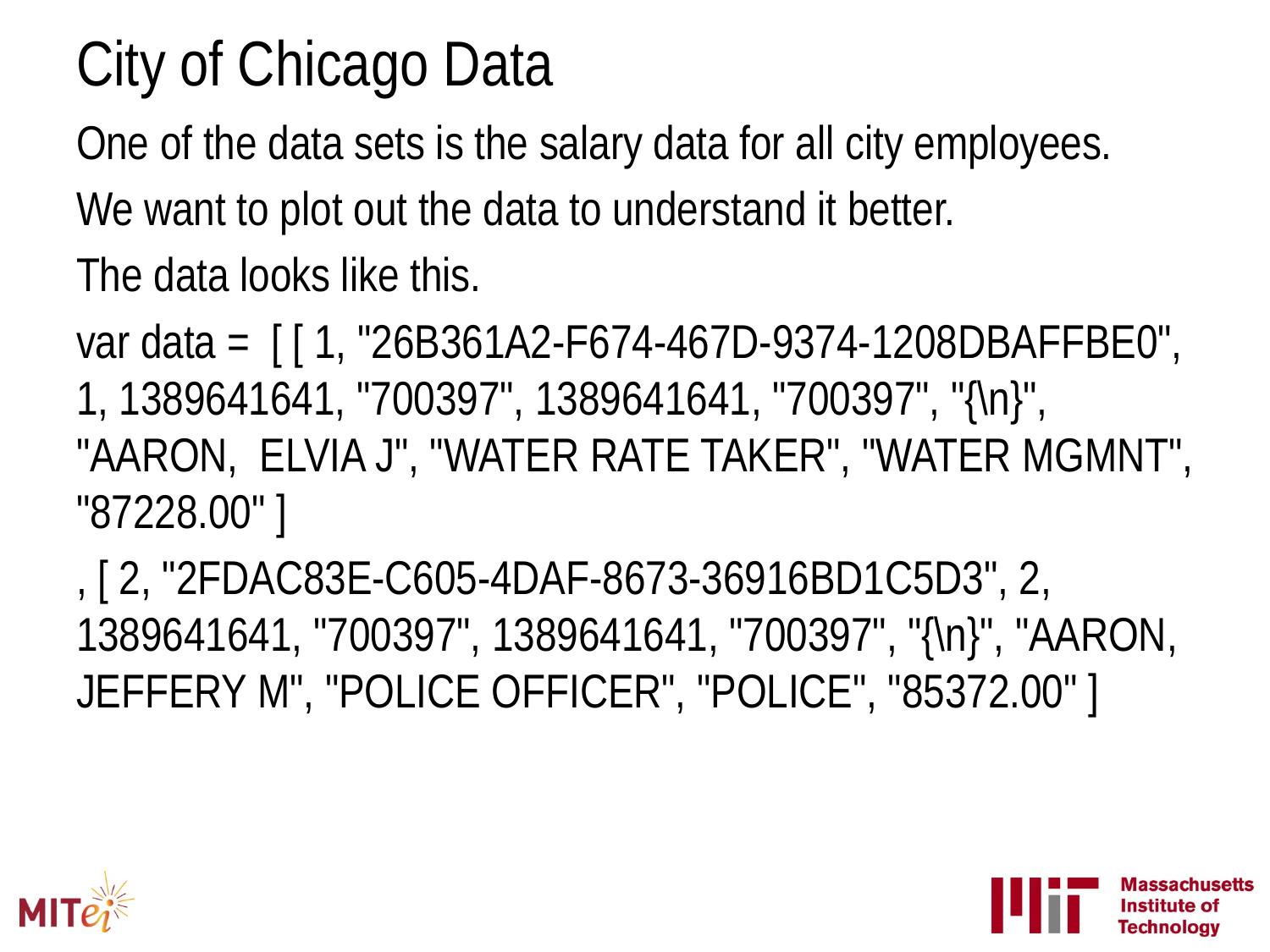

# City of Chicago Data
One of the data sets is the salary data for all city employees.
We want to plot out the data to understand it better.
The data looks like this.
var data =  [ [ 1, "26B361A2-F674-467D-9374-1208DBAFFBE0", 1, 1389641641, "700397", 1389641641, "700397", "{\n}", "AARON,  ELVIA J", "WATER RATE TAKER", "WATER MGMNT", "87228.00" ]
, [ 2, "2FDAC83E-C605-4DAF-8673-36916BD1C5D3", 2, 1389641641, "700397", 1389641641, "700397", "{\n}", "AARON,  JEFFERY M", "POLICE OFFICER", "POLICE", "85372.00" ]